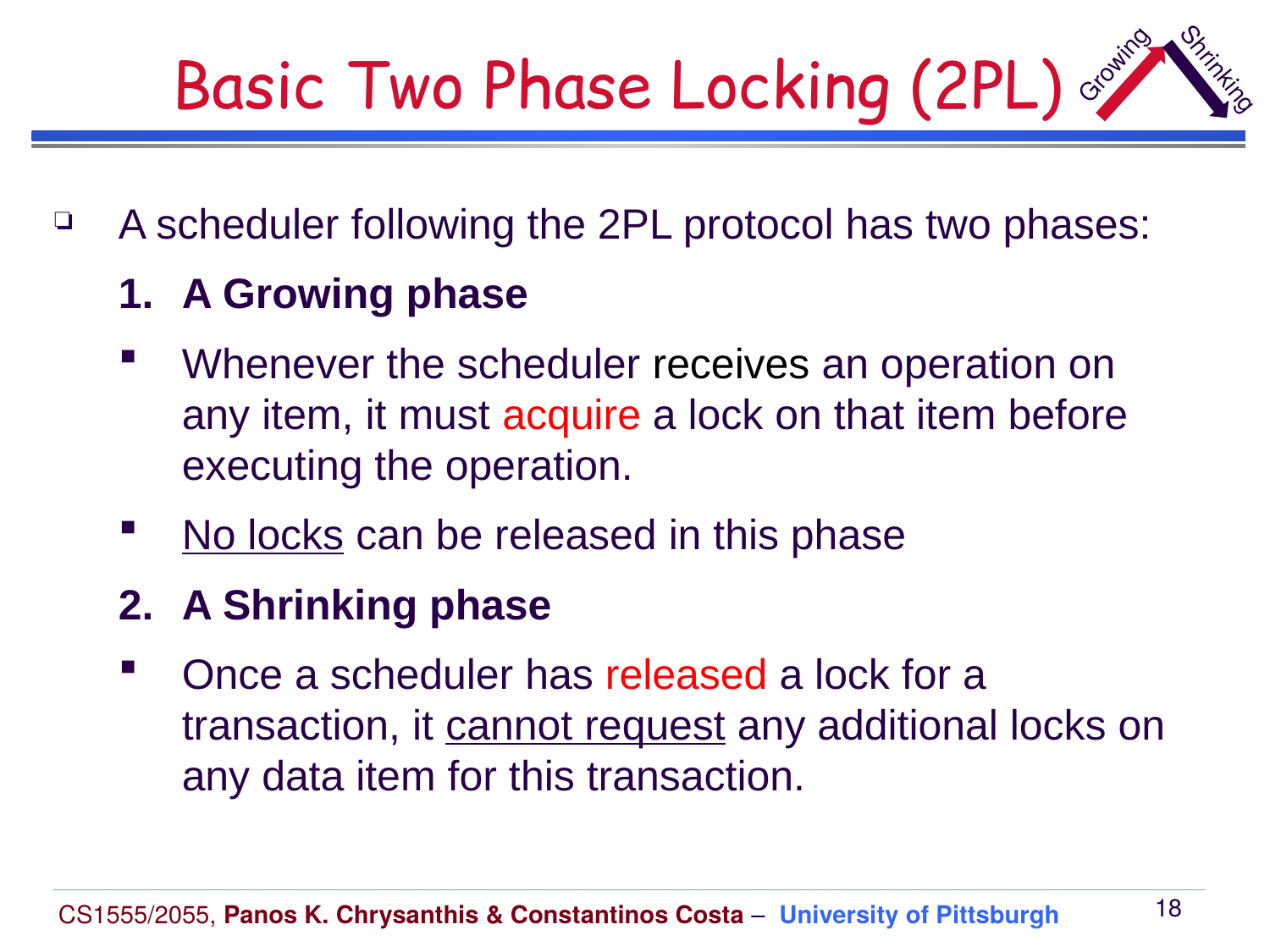

Growing
Shrinking

# Basic Two Phase Locking (2PL)
A scheduler following the 2PL protocol has two phases:
A Growing phase
Whenever the scheduler receives an operation on any item, it must acquire a lock on that item before executing the operation.
No locks can be released in this phase
A Shrinking phase
Once a scheduler has released a lock for a transaction, it cannot request any additional locks on any data item for this transaction.